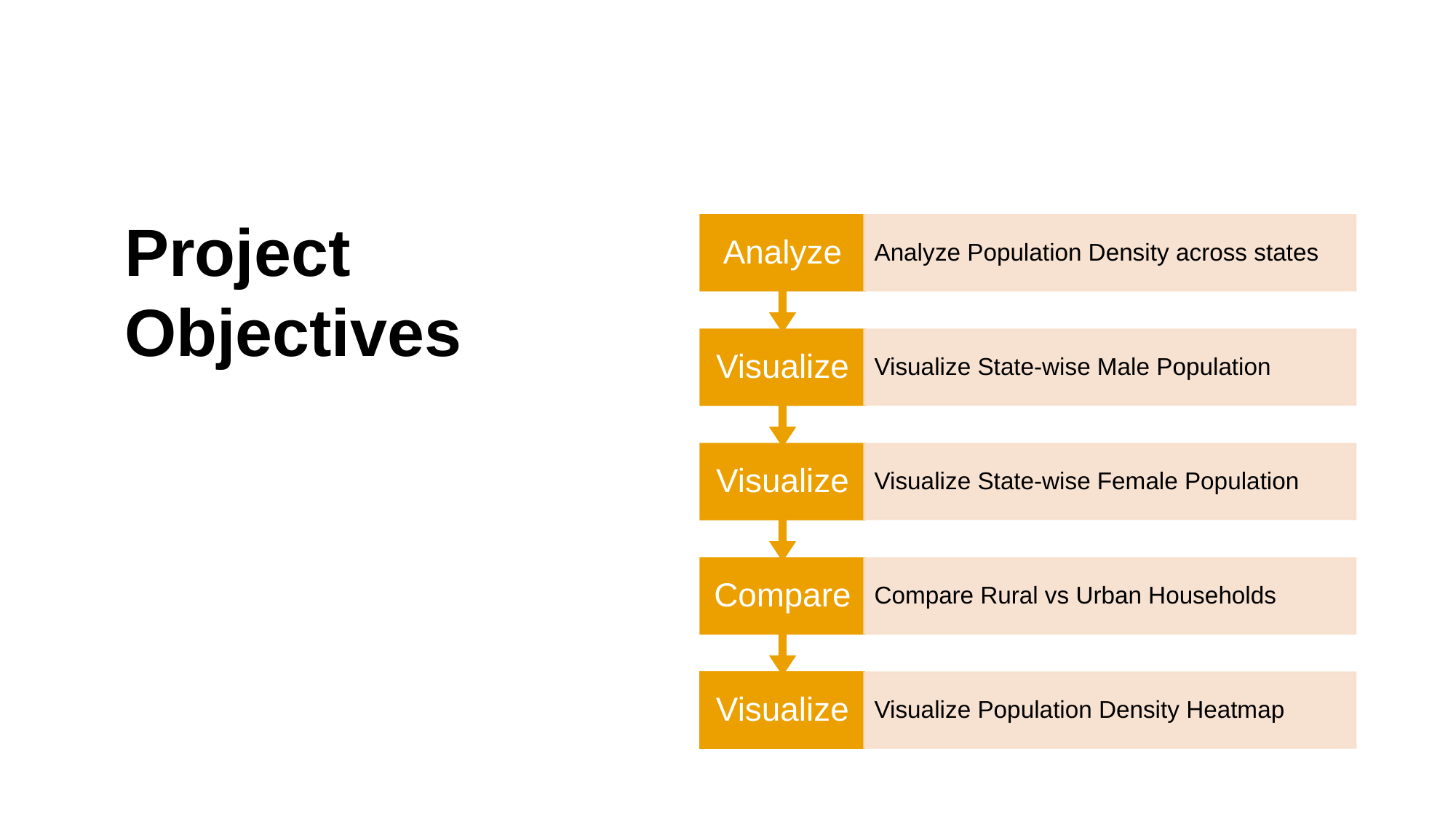

# Project Objectives
Visualize
Visualize Population Density Heatmap
Compare
Compare Rural vs Urban Households
Visualize
Visualize State-wise Female Population
Visualize
Visualize State-wise Male Population
Analyze
Analyze Population Density across states